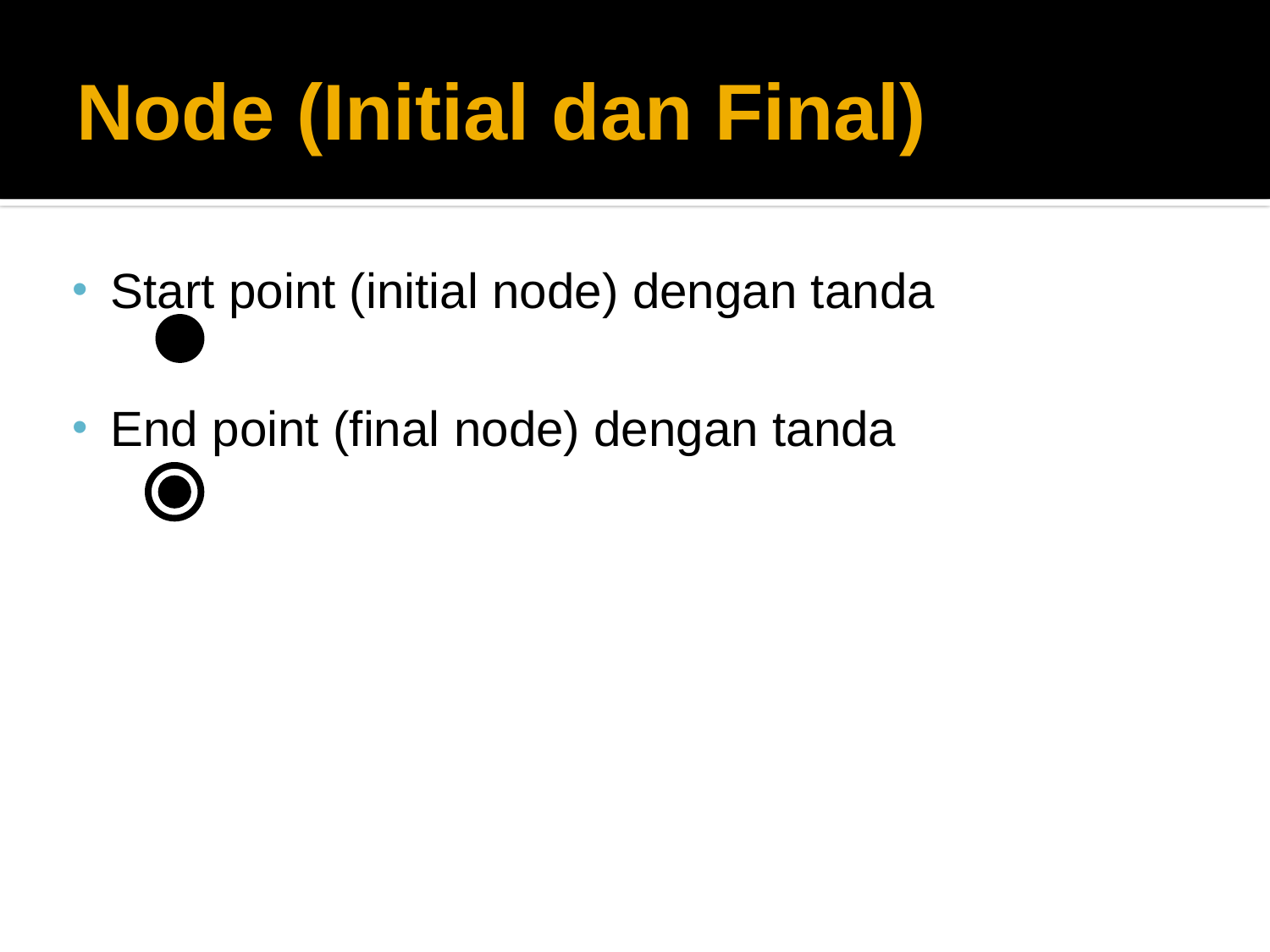

# Node (Initial dan Final)
Start point (initial node) dengan tanda

End point (final node) dengan tanda